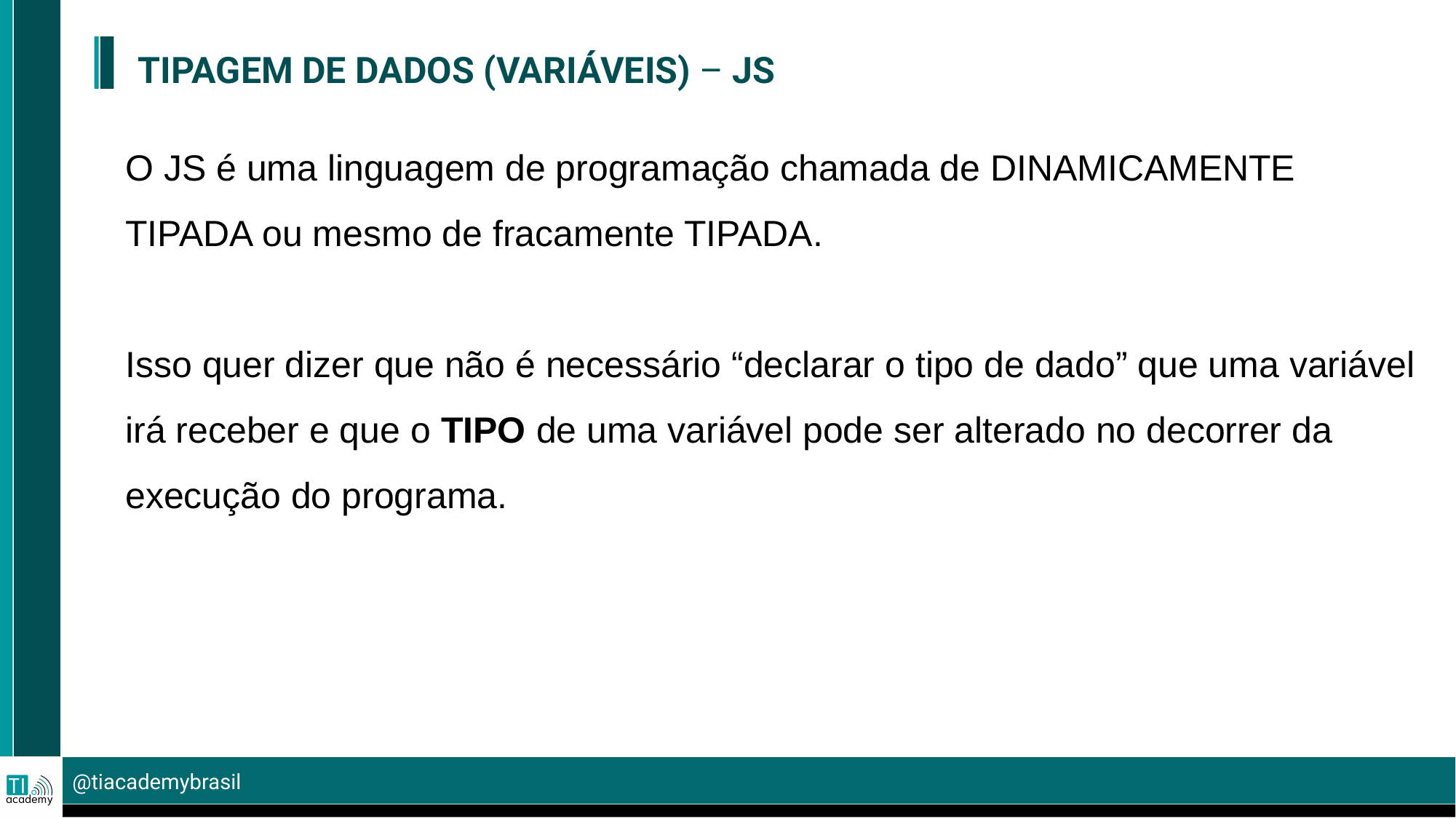

TIPAGEM DE DADOS (VARIÁVEIS) – JS

O JS é uma linguagem de programação chamada de DINAMICAMENTE TIPADA ou mesmo de fracamente TIPADA.

Isso quer dizer que não é necessário “declarar o tipo de dado” que uma variável irá receber e que o TIPO de uma variável pode ser alterado no decorrer da execução do programa.